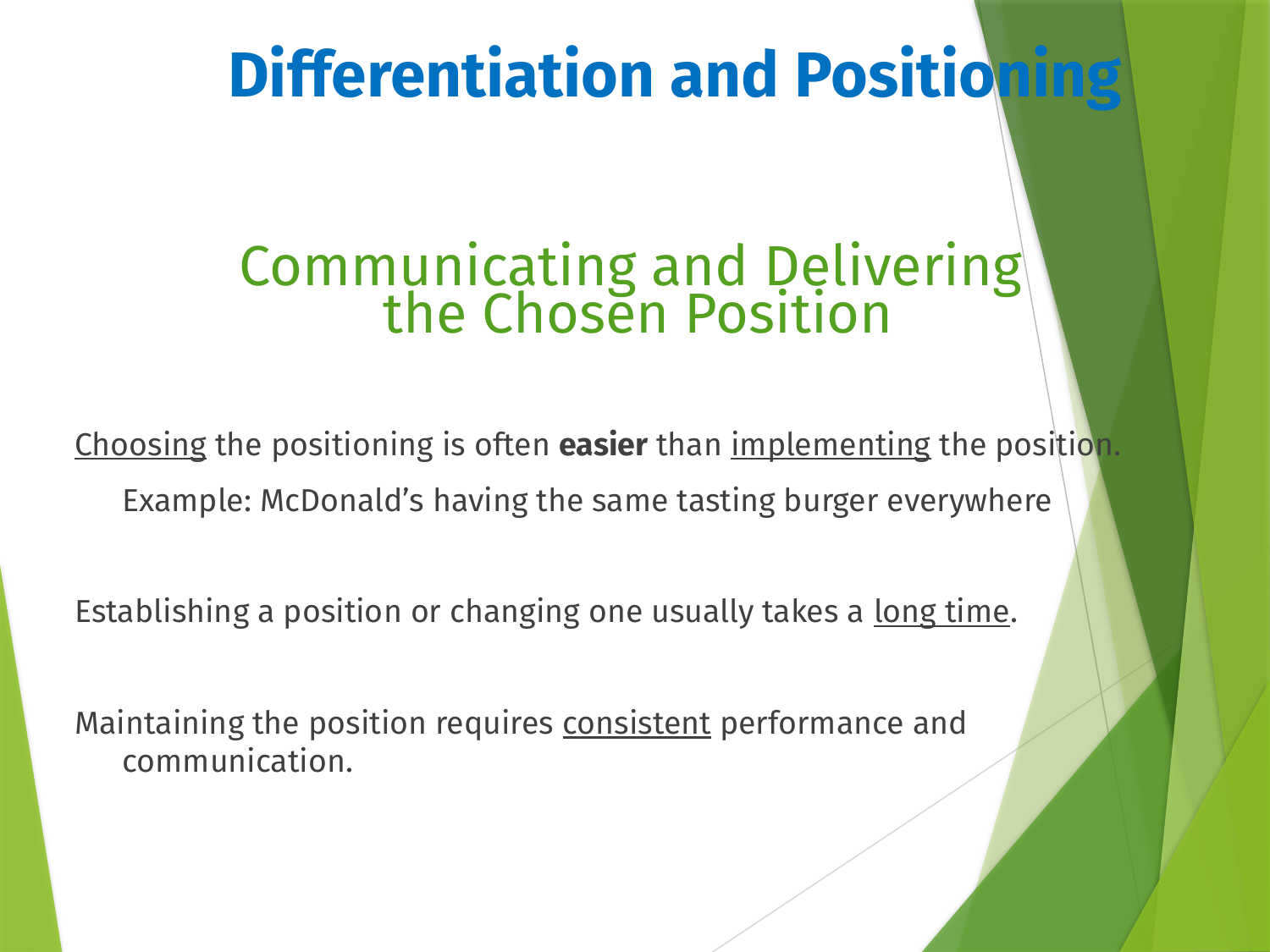

Differentiation and Positioning
# Communicating and Delivering the Chosen Position
Choosing the positioning is often easier than implementing the position.
	Example: McDonald’s having the same tasting burger everywhere

Establishing a position or changing one usually takes a long time.

Maintaining the position requires consistent performance and communication.